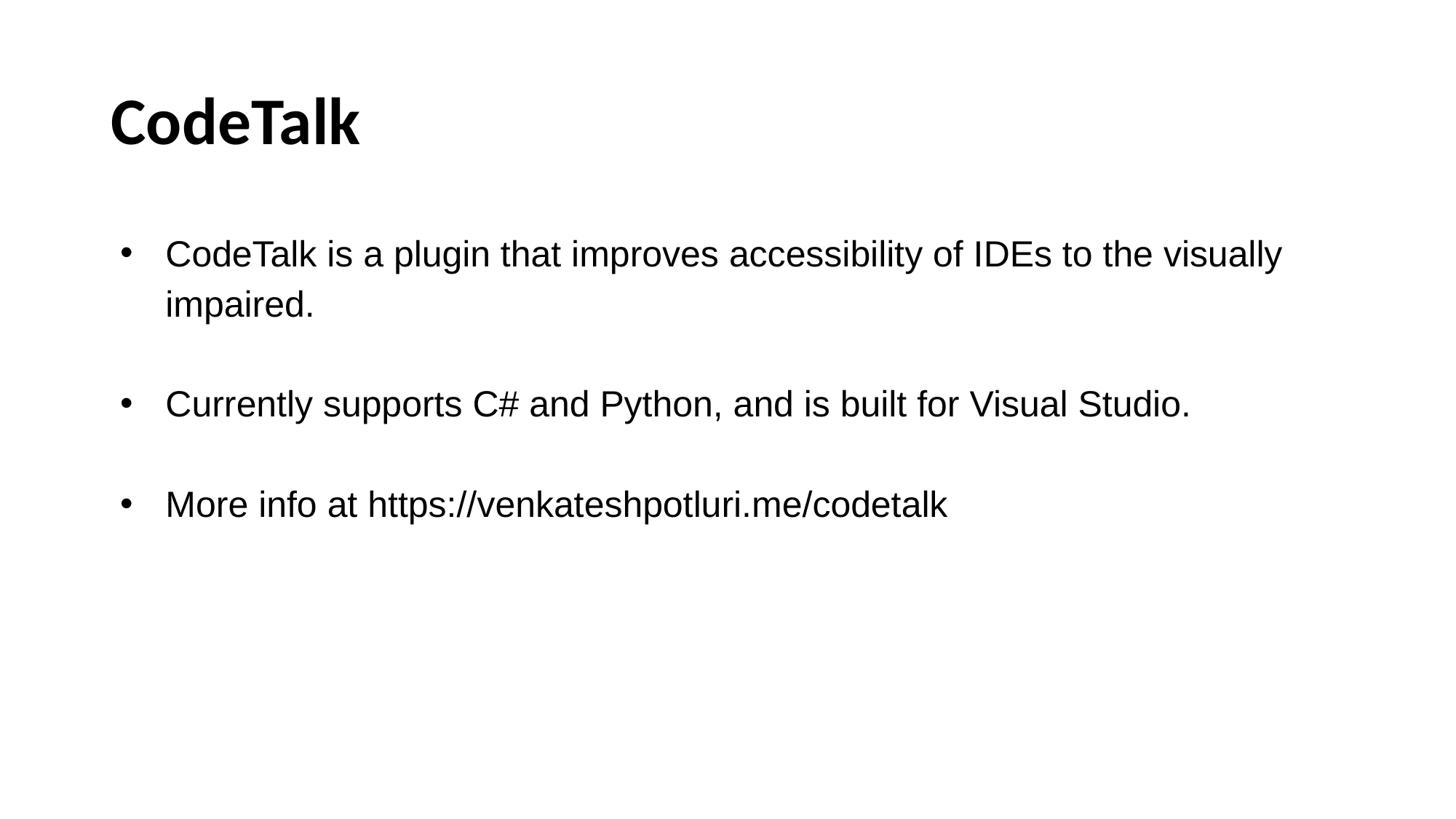

# CodeTalk
CodeTalk is a plugin that improves accessibility of IDEs to the visually impaired.

Currently supports C# and Python, and is built for Visual Studio.

More info at https://venkateshpotluri.me/codetalk